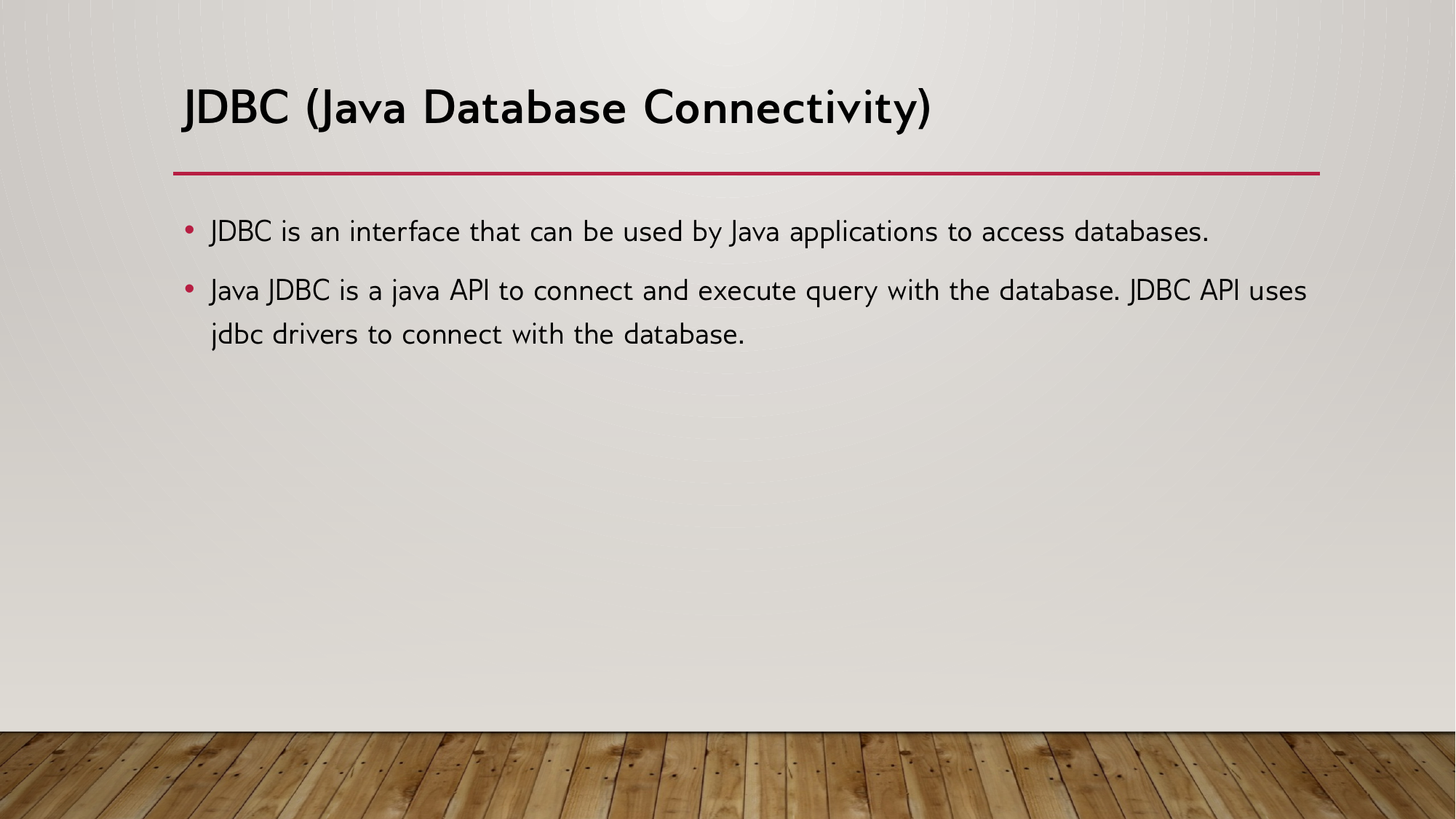

# JDBC (Java Database Connectivity)
JDBC is an interface that can be used by Java applications to access databases.
Java JDBC is a java API to connect and execute query with the database. JDBC API uses jdbc drivers to connect with the database.